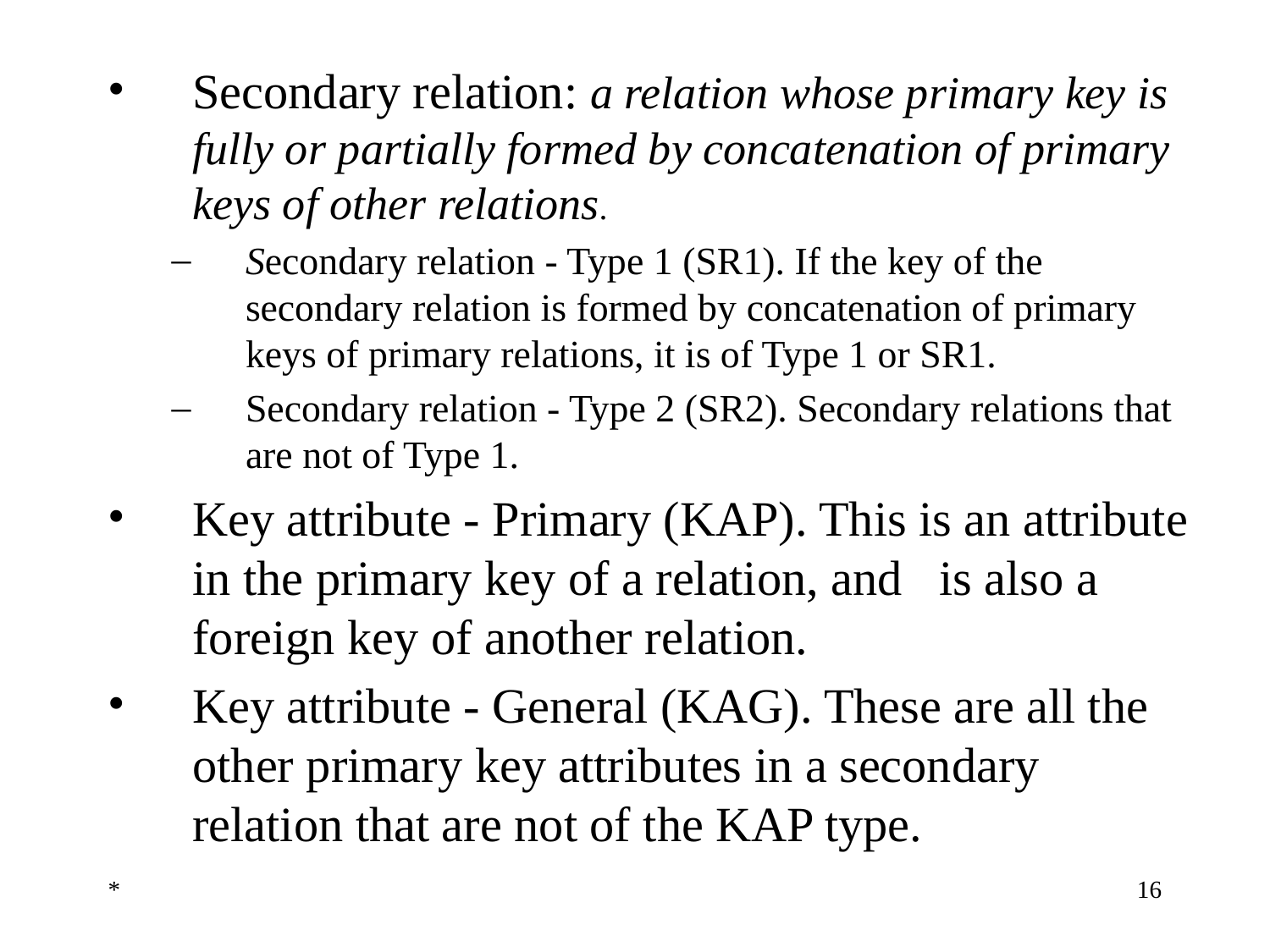

Secondary relation: a relation whose primary key is fully or partially formed by concatenation of primary keys of other relations.
Secondary relation - Type 1 (SR1). If the key of the secondary relation is formed by concatenation of primary keys of primary relations, it is of Type 1 or SR1.
Secondary relation - Type 2 (SR2). Secondary relations that are not of Type 1.
Key attribute - Primary (KAP). This is an attribute in the primary key of a relation, and   is also a foreign key of another relation.
Key attribute - General (KAG). These are all the other primary key attributes in a secondary relation that are not of the KAP type.

*
16